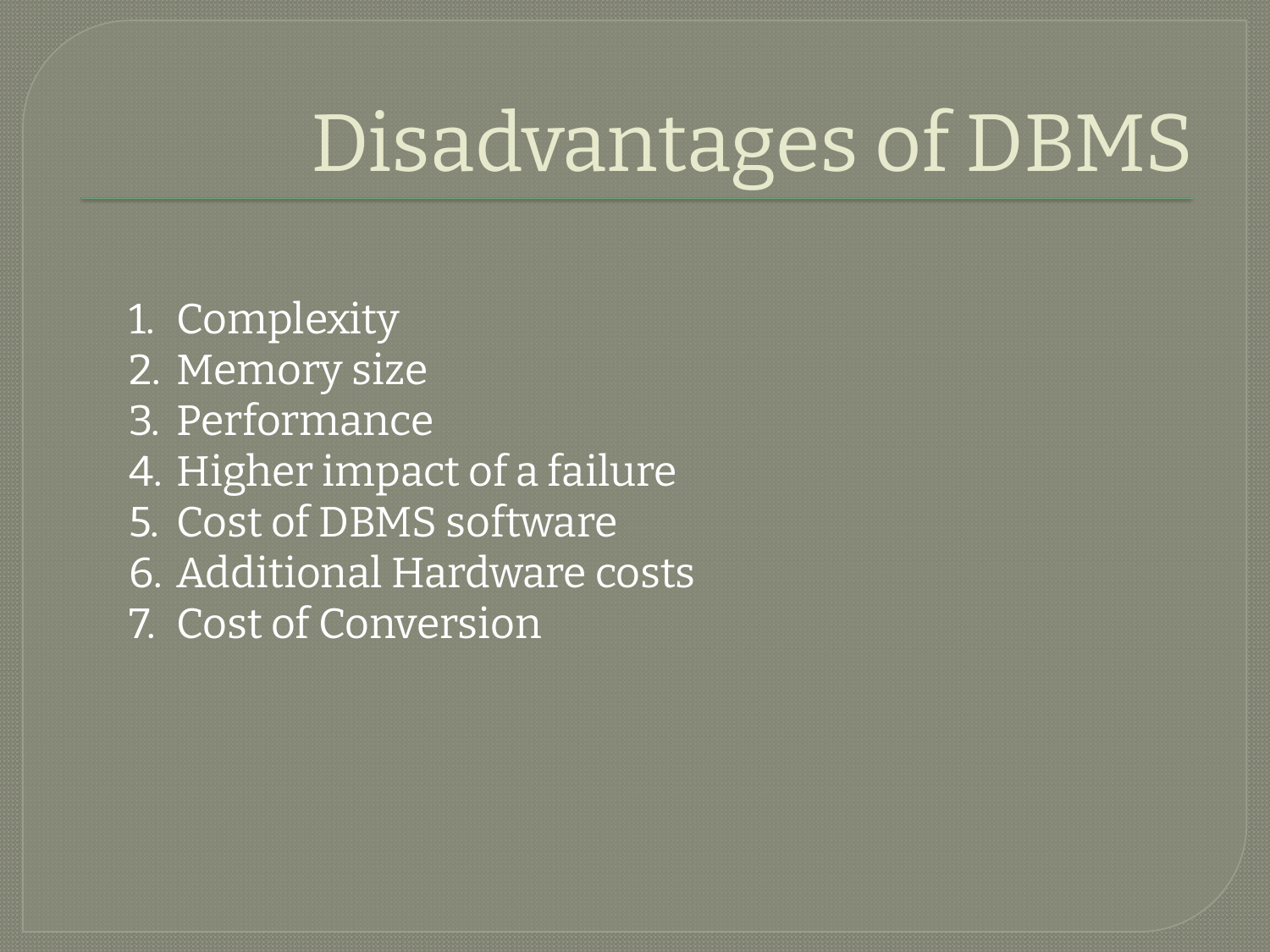

# Disadvantages of DBMS
Complexity
Memory size
Performance
Higher impact of a failure
Cost of DBMS software
Additional Hardware costs
Cost of Conversion